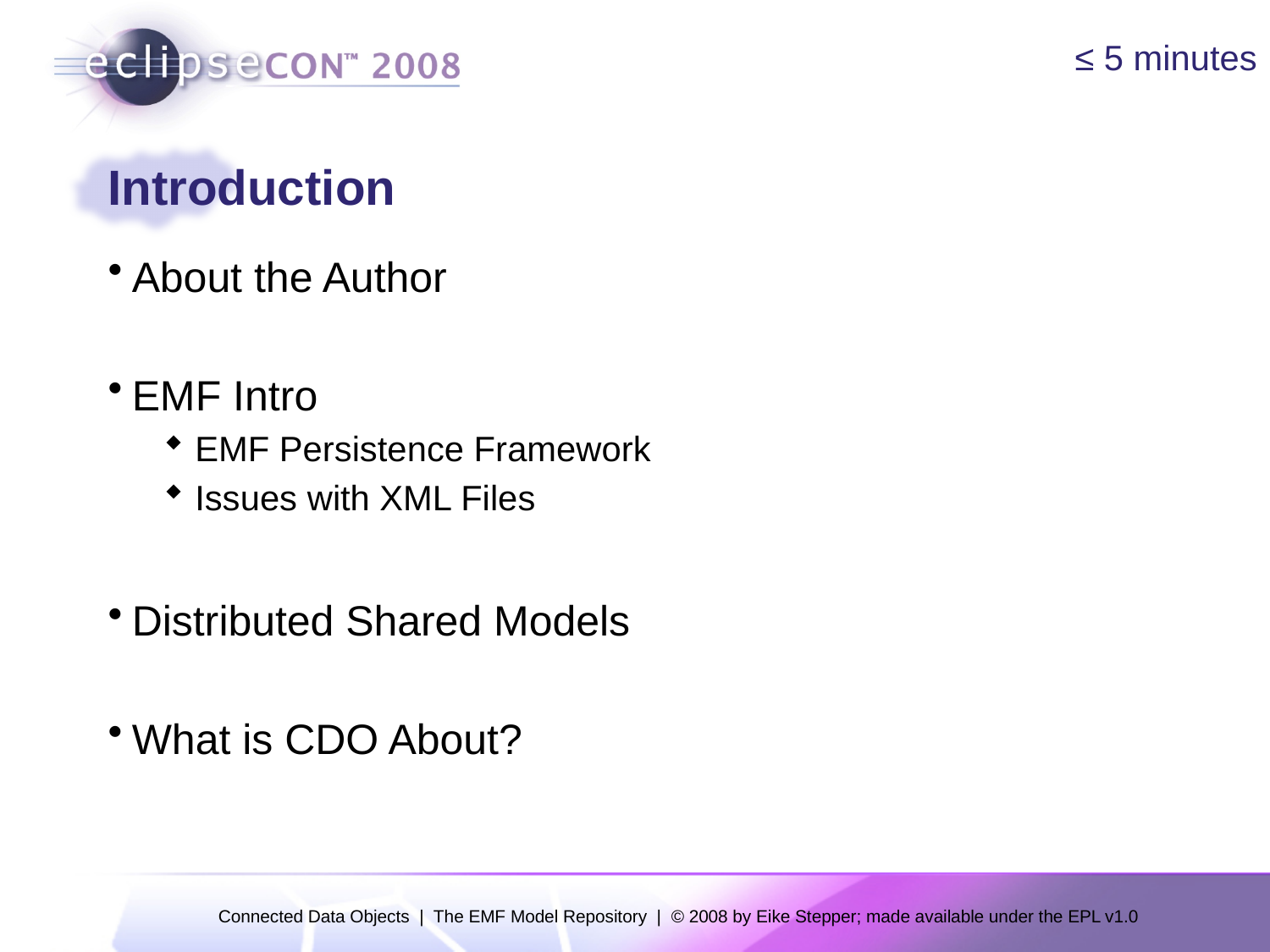

≤ 5 minutes

# Introduction
About the Author

EMF Intro
EMF Persistence Framework
Issues with XML Files

Distributed Shared Models

What is CDO About?